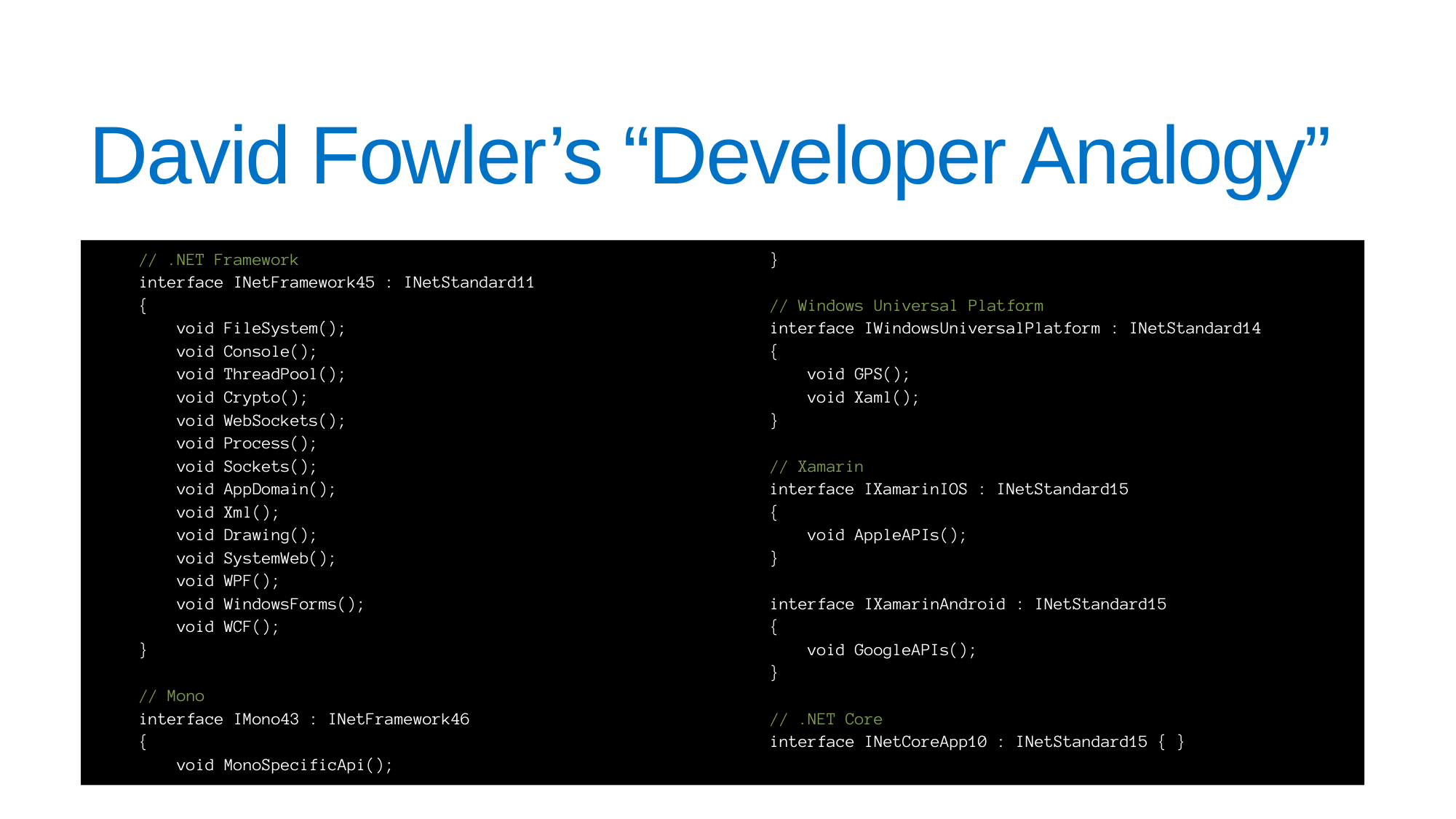

# David Fowler’s “Developer Analogy”
    // .NET Framework
    interface INetFramework45 : INetStandard11
    {
        void FileSystem();
        void Console();
        void ThreadPool();
        void Crypto();
        void WebSockets();
        void Process();
        void Sockets();
        void AppDomain();
        void Xml();
        void Drawing();
        void SystemWeb();
        void WPF();
        void WindowsForms();
        void WCF();
    }

    // Mono
    interface IMono43 : INetFramework46
    {
        void MonoSpecificApi();
    }

    // Windows Universal Platform
    interface IWindowsUniversalPlatform : INetStandard14
    {
        void GPS();
        void Xaml();
    }

    // Xamarin
     interface IXamarinIOS : INetStandard15
    {
        void AppleAPIs();
    }

    interface IXamarinAndroid : INetStandard15
    {
        void GoogleAPIs();
    }

    // .NET Core
    interface INetCoreApp10 : INetStandard15 { }